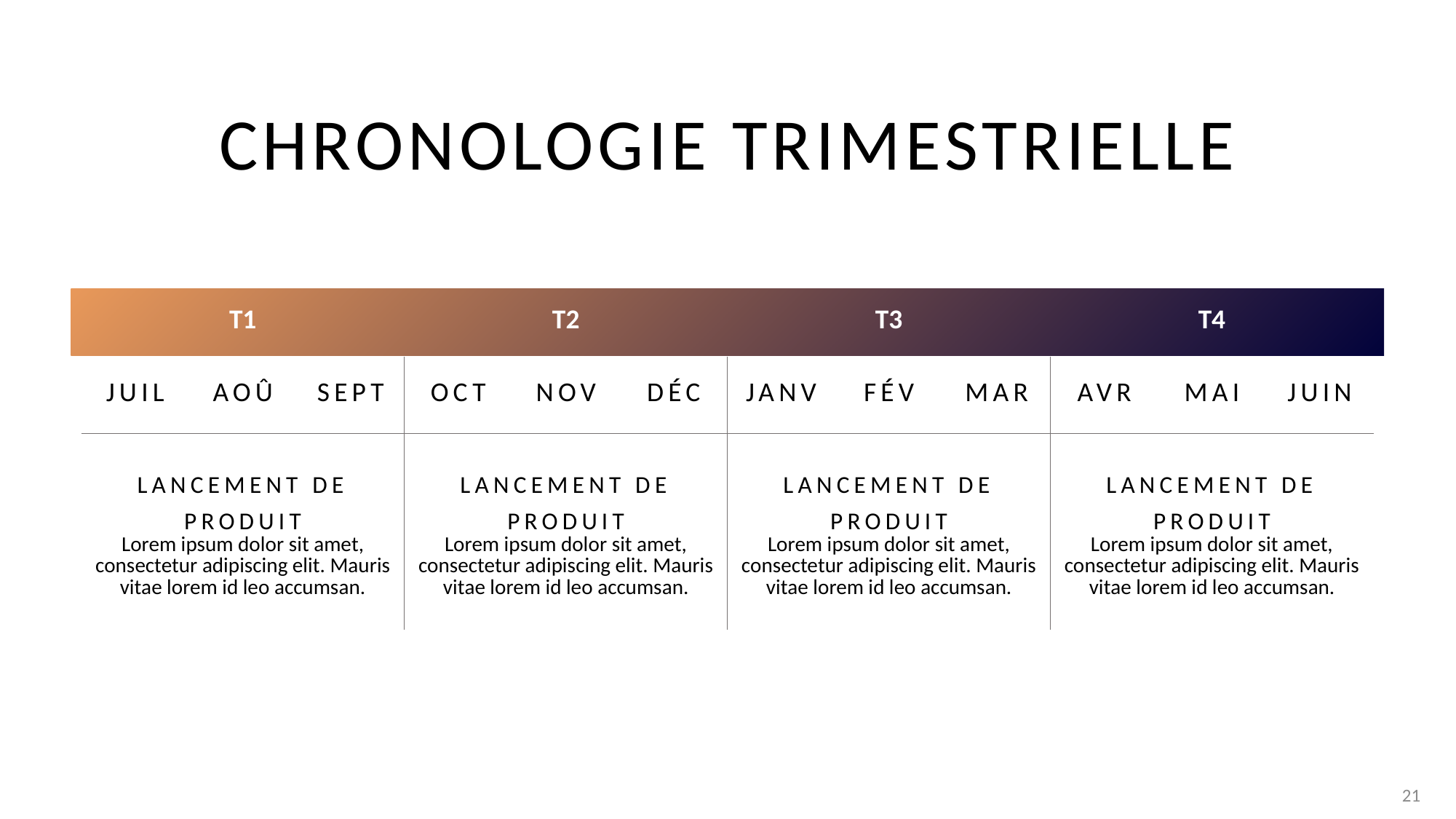

# chronologie trimestrielle
| T1 |  |  | T2 |  |  | T3 |  |  | T4 |  |  |
| --- | --- | --- | --- | --- | --- | --- | --- | --- | --- | --- | --- |
| JUIL | AOÛ | SEPT | OCT | NOV | DÉC | JANV | FÉV | MAR | AVR | MAI | JUIN |
| LANCEMENT DE PRODUIT Lorem ipsum dolor sit amet, consectetur adipiscing elit. Mauris vitae lorem id leo accumsan. |  |  | LANCEMENT DE PRODUIT Lorem ipsum dolor sit amet, consectetur adipiscing elit. Mauris vitae lorem id leo accumsan. |  |  | LANCEMENT DE PRODUIT Lorem ipsum dolor sit amet, consectetur adipiscing elit. Mauris vitae lorem id leo accumsan. |  |  | LANCEMENT DE PRODUIT Lorem ipsum dolor sit amet, consectetur adipiscing elit. Mauris vitae lorem id leo accumsan. |  |  |

21